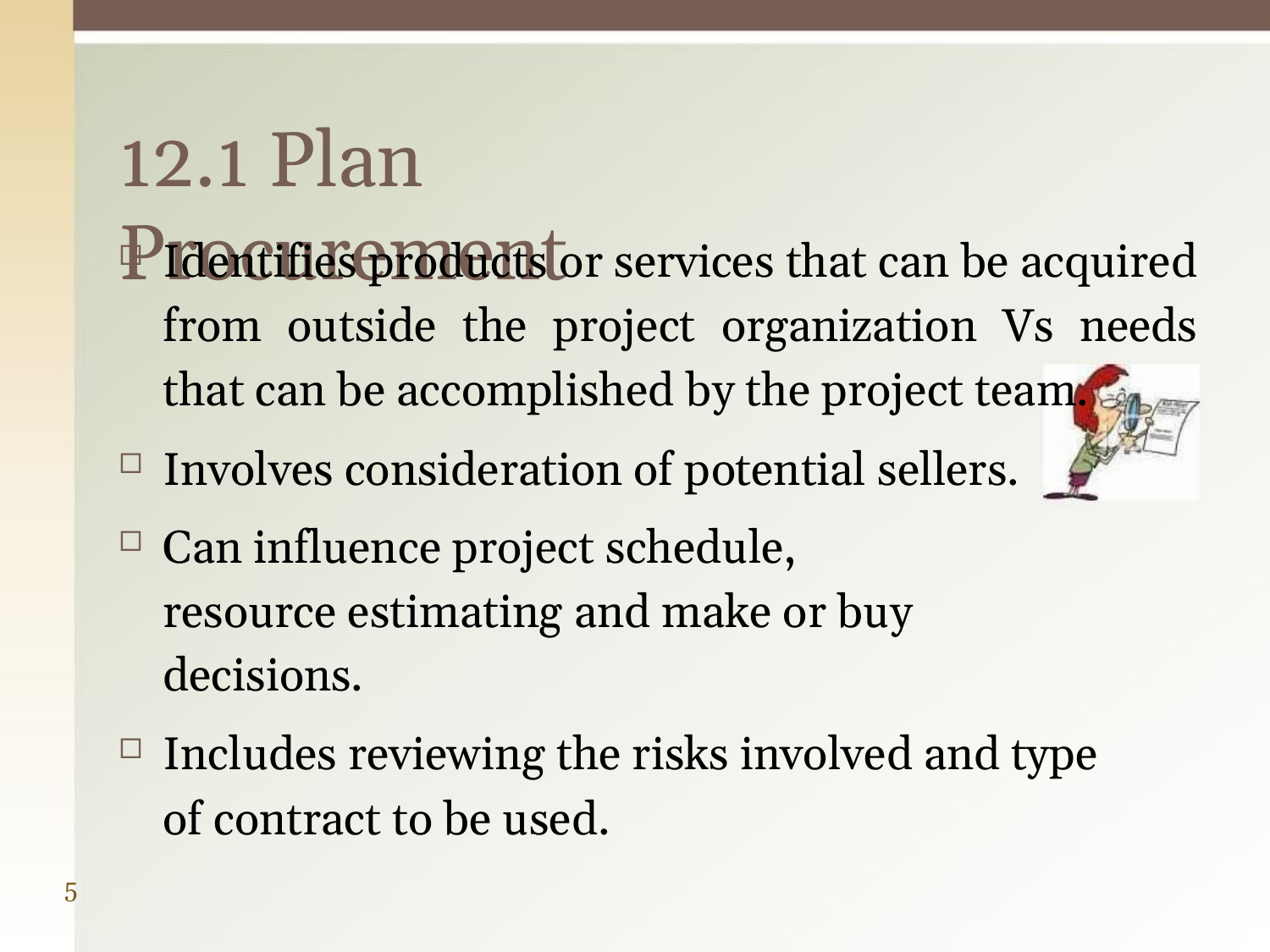

# 12.1 Plan Procurement
Identifies products or services that can be acquired from outside the project organization Vs needs that can be accomplished by the project team.
Involves consideration of potential sellers.
Can influence project schedule, resource estimating and make or buy decisions.
Includes reviewing the risks involved and type of contract to be used.

5